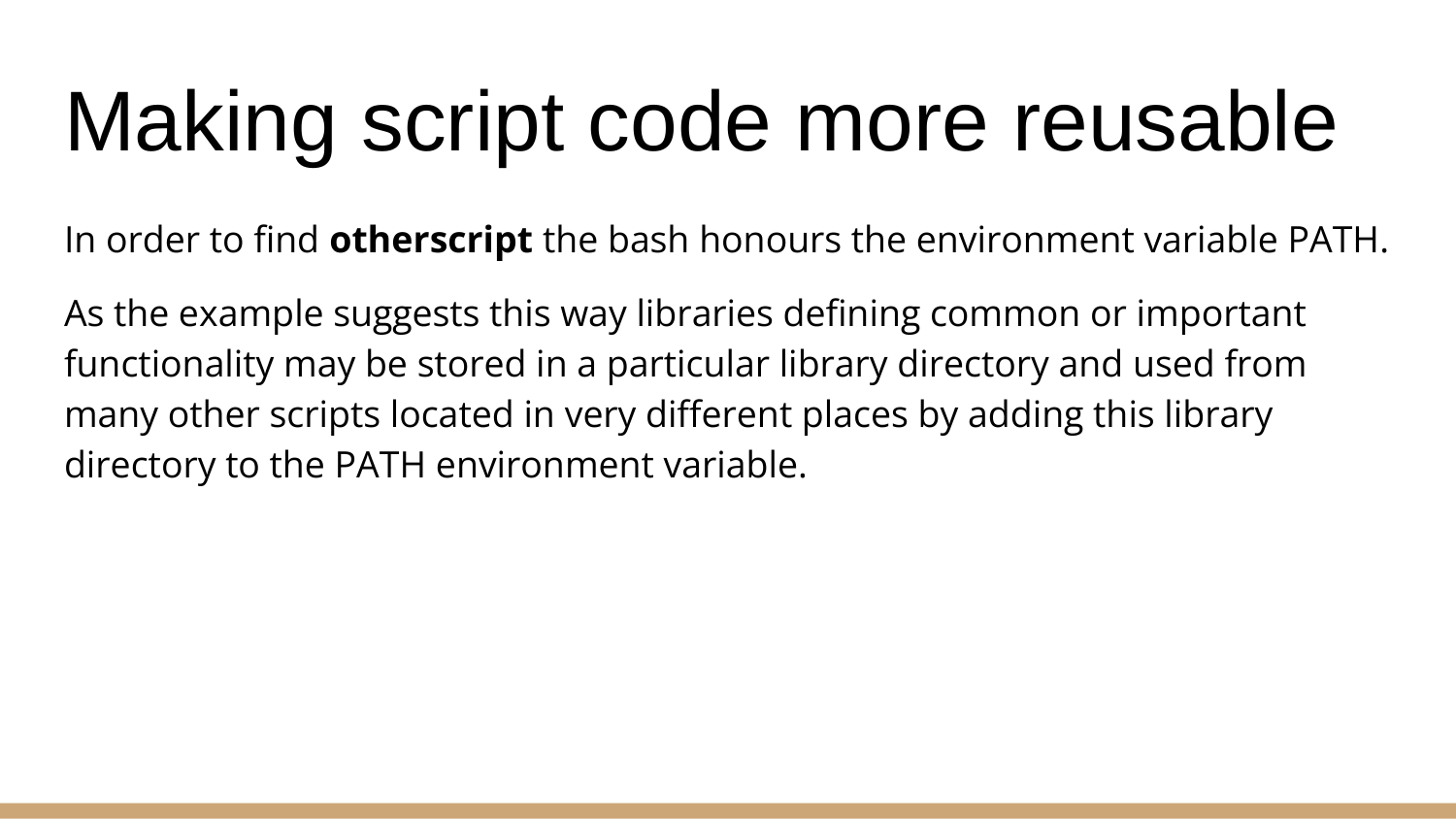

# Making script code more reusable
In order to find otherscript the bash honours the environment variable PATH.
As the example suggests this way libraries defining common or important functionality may be stored in a particular library directory and used from many other scripts located in very different places by adding this library directory to the PATH environment variable.